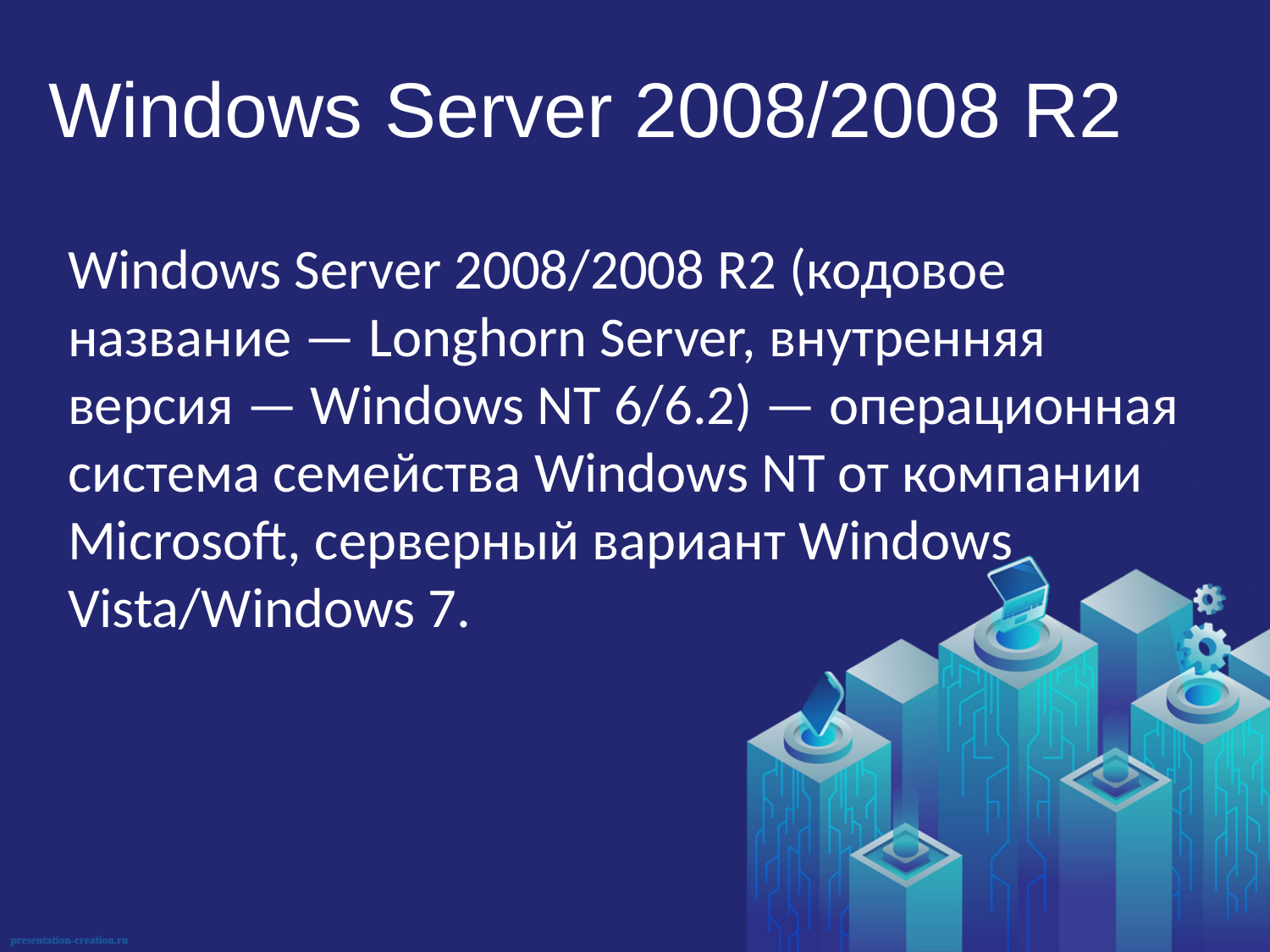

# Windows Server 2008/2008 R2
Windows Server 2008/2008 R2 (кодовое название — Longhorn Server, внутренняя версия — Windows NT 6/6.2) — операционная система семейства Windows NT от компании Microsoft, серверный вариант Windows Vista/Windows 7.